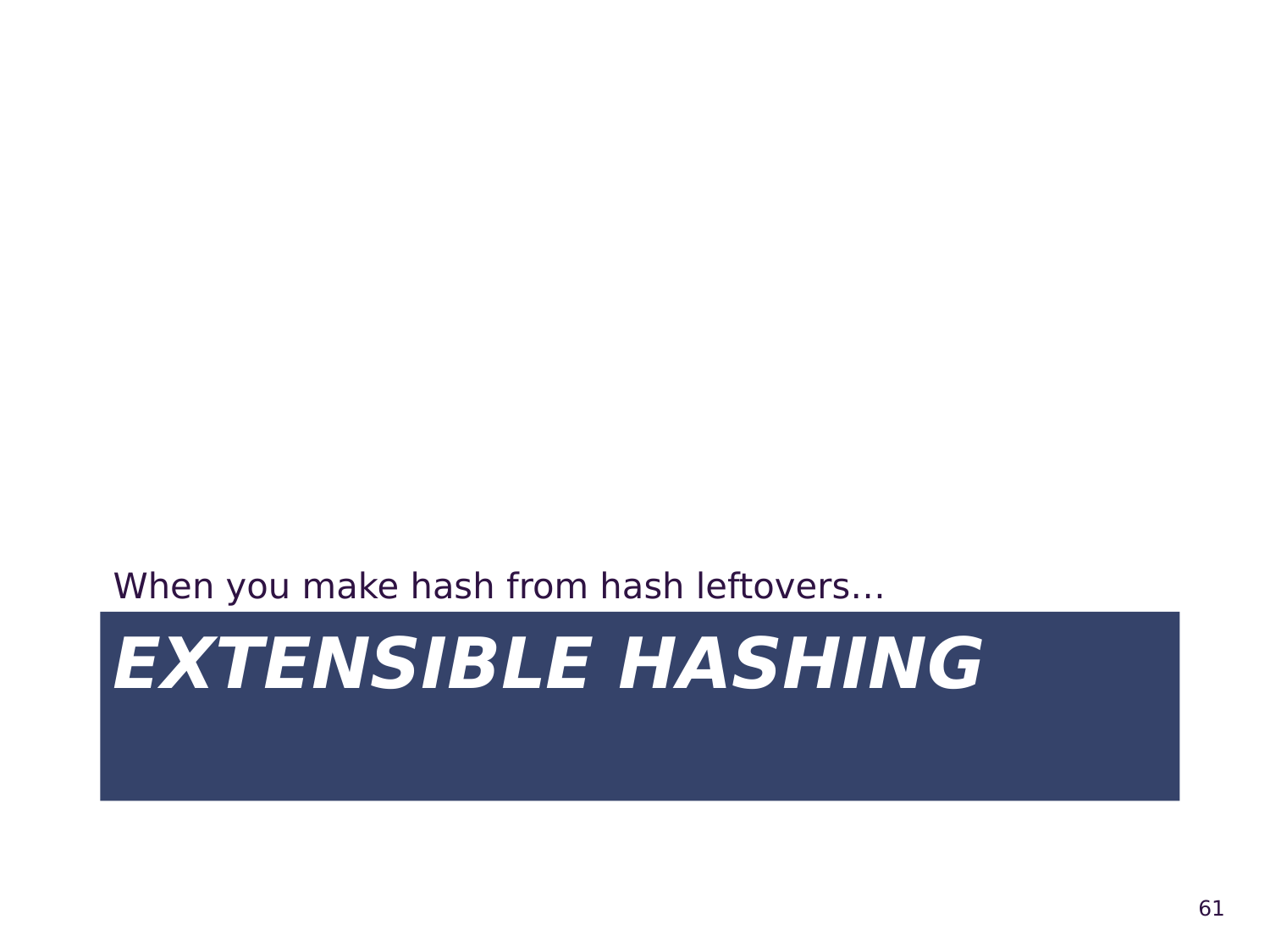

When you make hash from hash leftovers…
# Extensible hashing
61